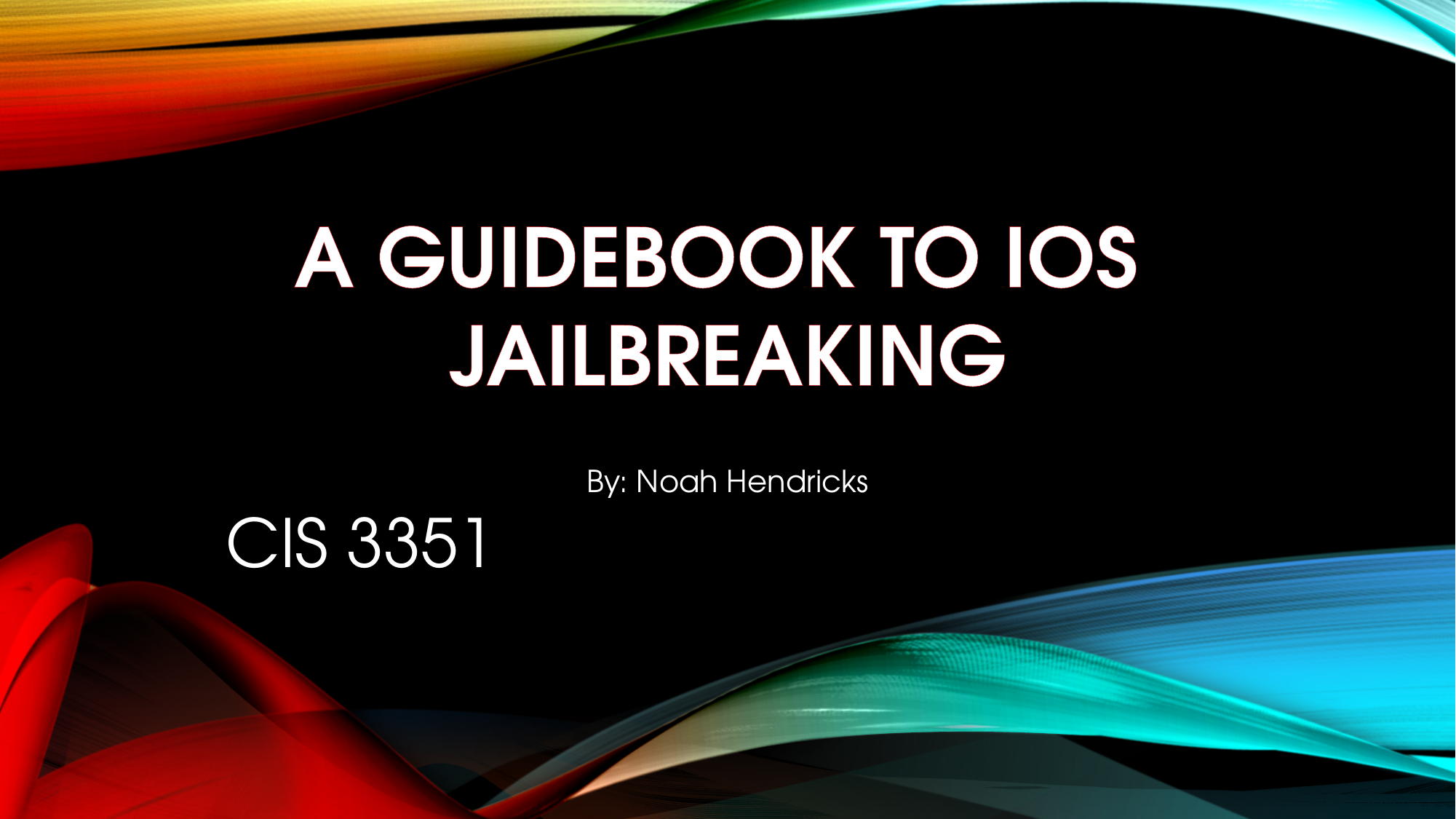

A GUIDEBOOK TO IOS
JAILBREAKING
By: Noah Hendricks
CIS 3351